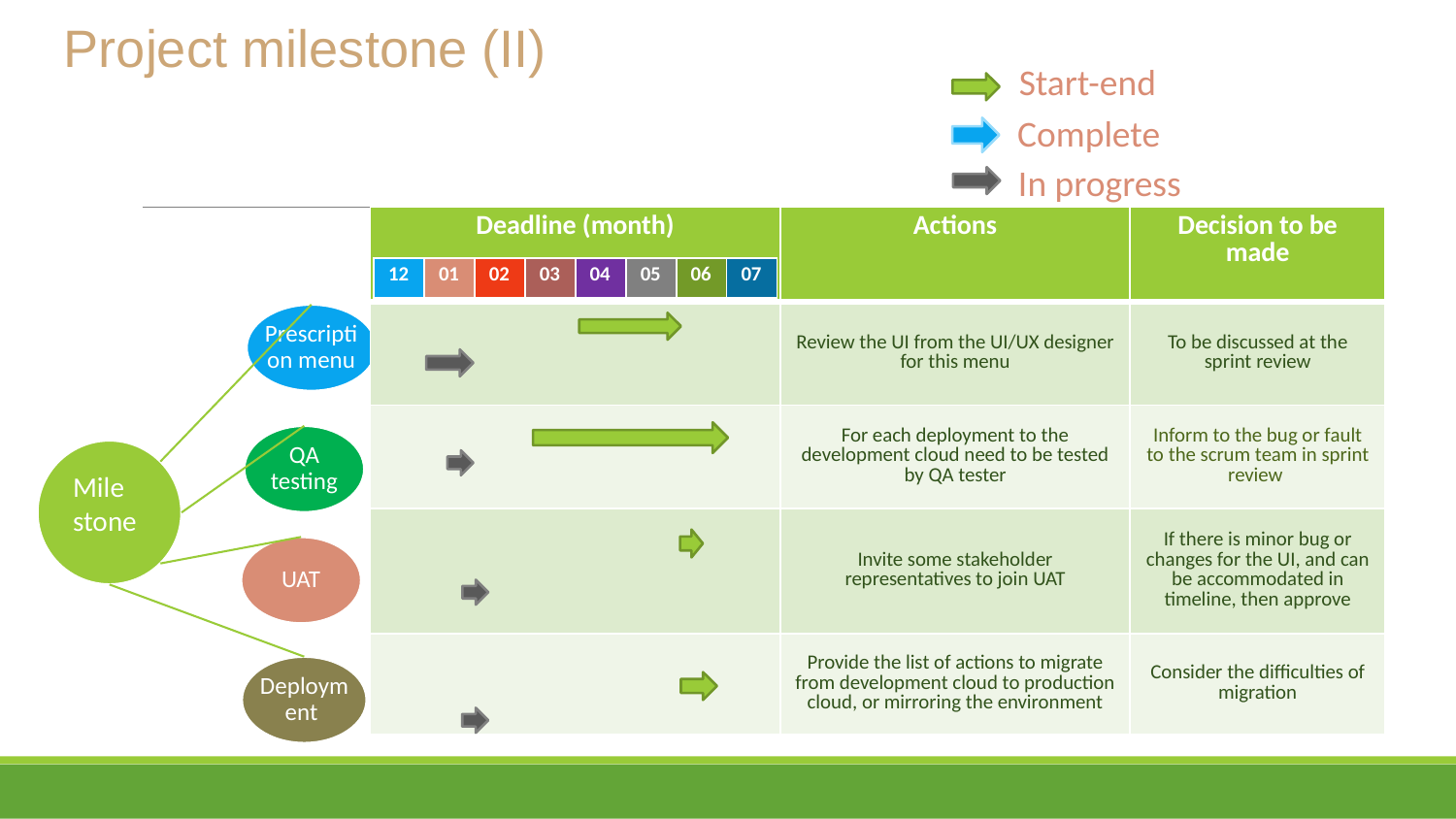

Project milestone (II)
Start-end

Complete

In progress

| Deadline (month) | Actions | Decision to be made |
| --- | --- | --- |
|  | Review the UI from the UI/UX designer for this menu | To be discussed at the sprint review |
|  | For each deployment to the development cloud need to be tested by QA tester | Inform to the bug or fault to the scrum team in sprint review |
|  | Invite some stakeholder representatives to join UAT | If there is minor bug or changes for the UI, and can be accommodated in timeline, then approve |
|  | Provide the list of actions to migrate from development cloud to production cloud, or mirroring the environment | Consider the difficulties of migration |
| 12 | 01 | 02 | 03 | 04 | 05 | 06 | 07 |
| --- | --- | --- | --- | --- | --- | --- | --- |

Prescription menu

QA testing
Mile
stone

UAT

Deployment